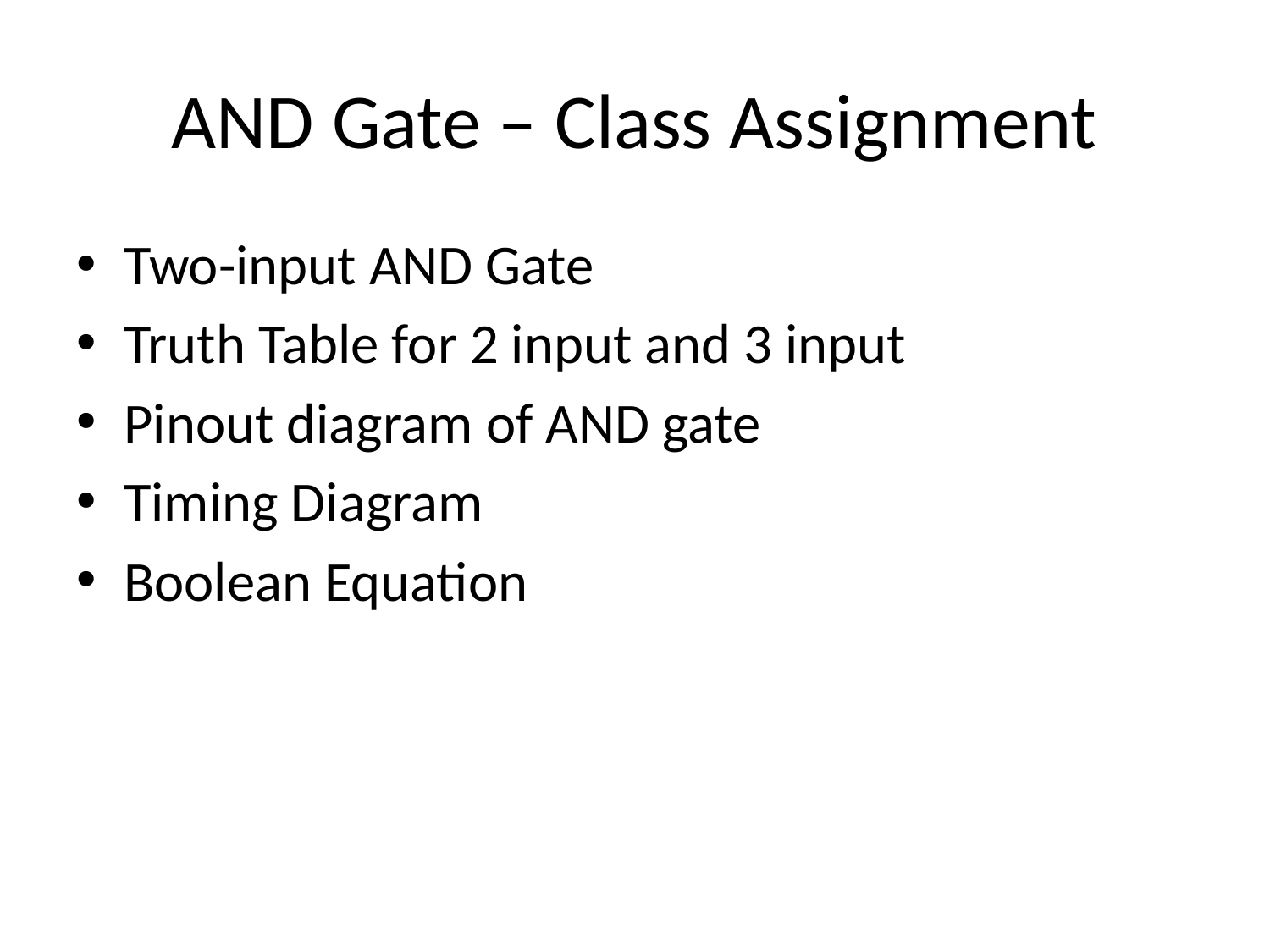

# AND Gate – Class Assignment
Two-input AND Gate
Truth Table for 2 input and 3 input
Pinout diagram of AND gate
Timing Diagram
Boolean Equation